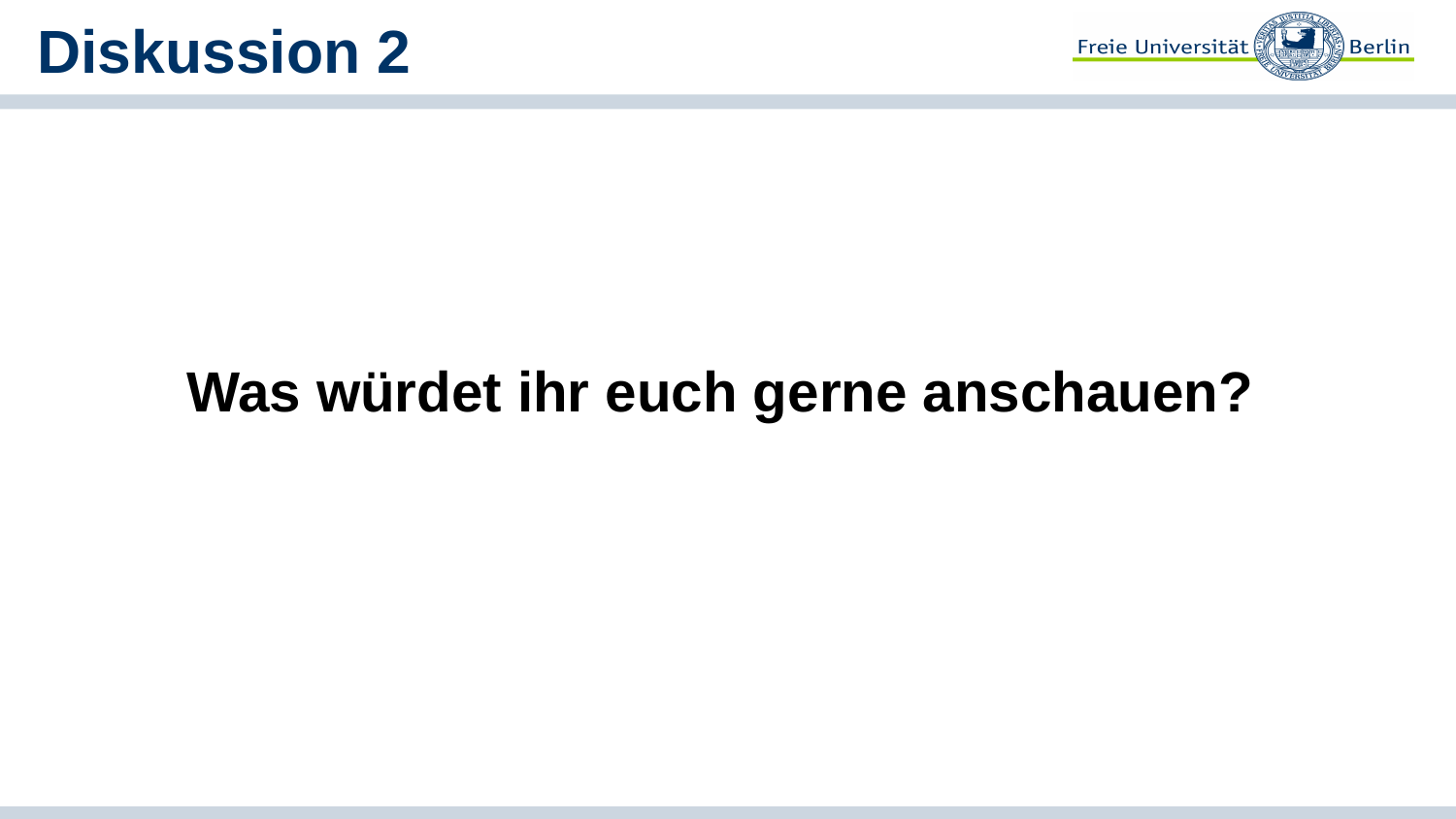

# Diskussion 2

Was würdet ihr euch gerne anschauen?